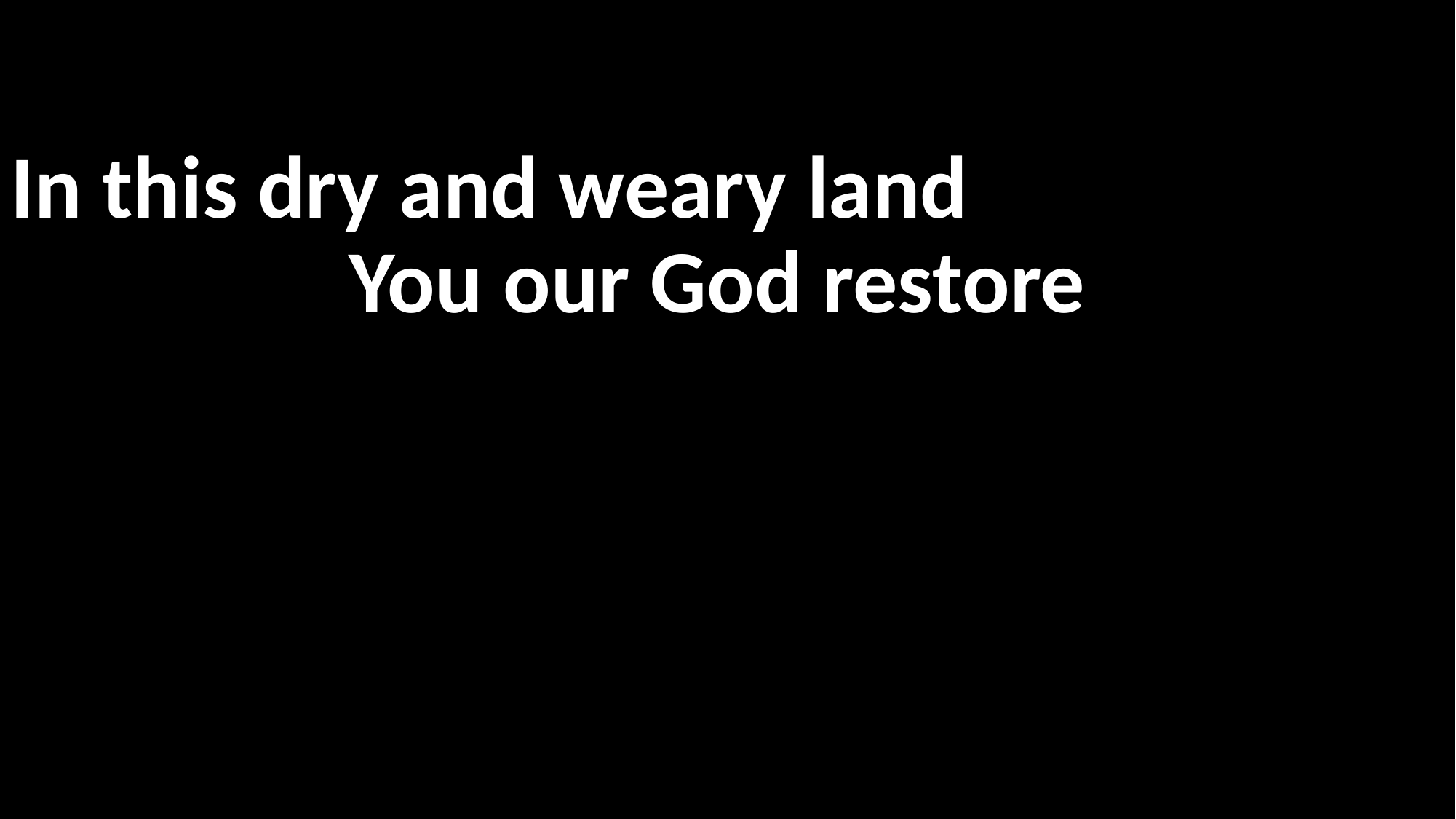

In this dry and weary land
You our God restore